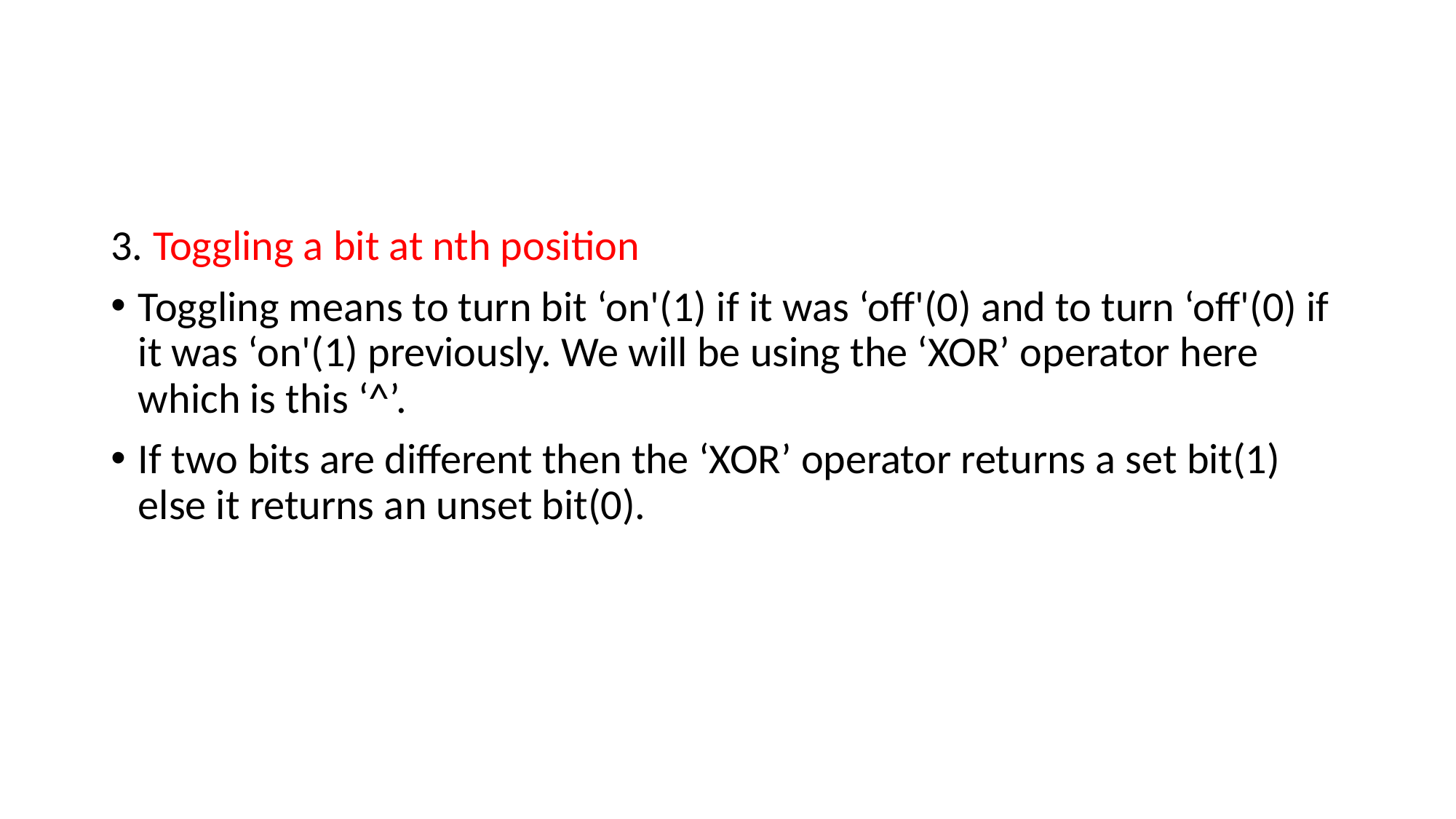

#
3. Toggling a bit at nth position
Toggling means to turn bit ‘on'(1) if it was ‘off'(0) and to turn ‘off'(0) if it was ‘on'(1) previously. We will be using the ‘XOR’ operator here which is this ‘^’.
If two bits are different then the ‘XOR’ operator returns a set bit(1) else it returns an unset bit(0).